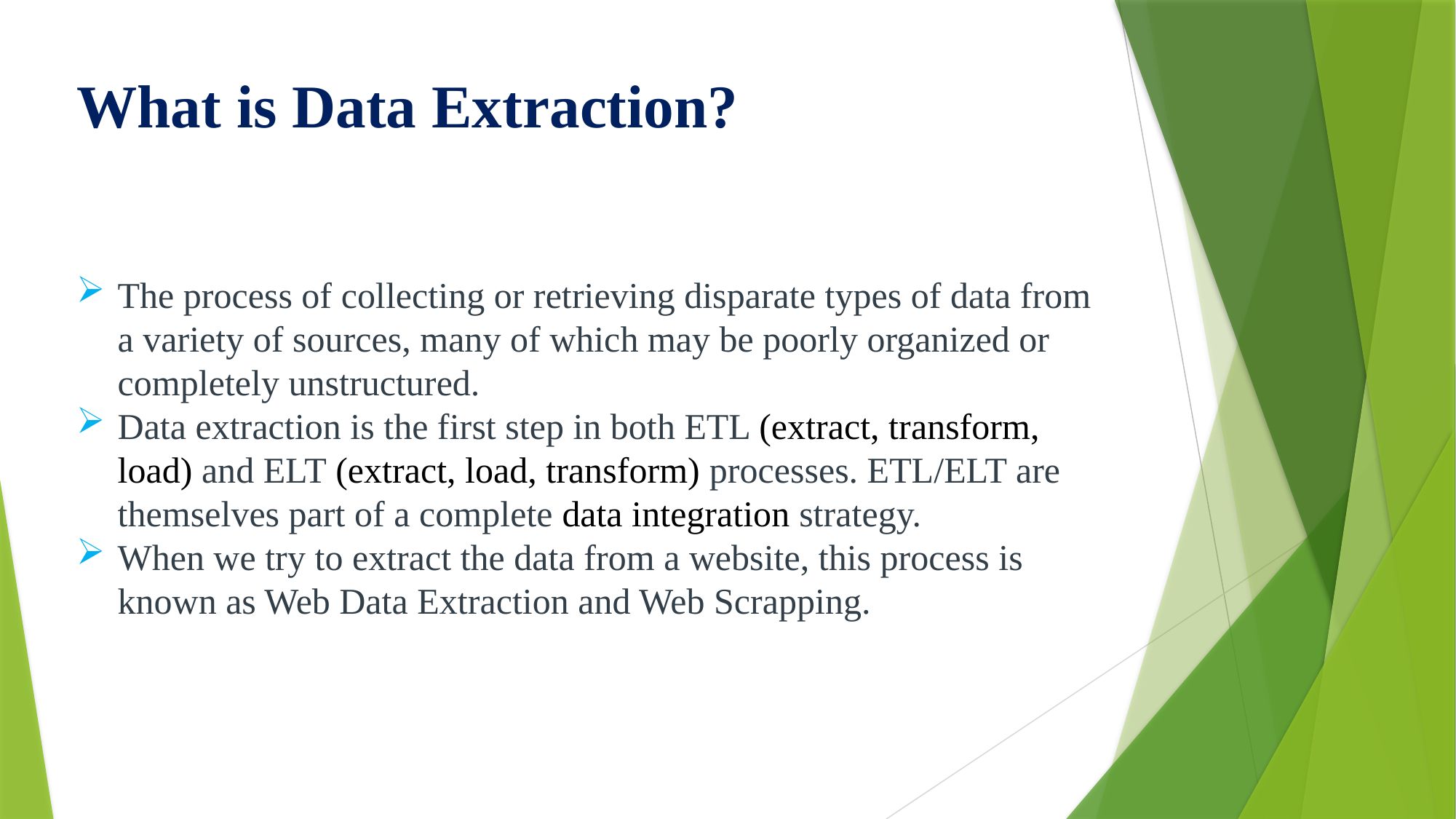

What is Data Extraction?
The process of collecting or retrieving disparate types of data from a variety of sources, many of which may be poorly organized or completely unstructured.
Data extraction is the first step in both ETL (extract, transform, load) and ELT (extract, load, transform) processes. ETL/ELT are themselves part of a complete data integration strategy.
When we try to extract the data from a website, this process is known as Web Data Extraction and Web Scrapping.